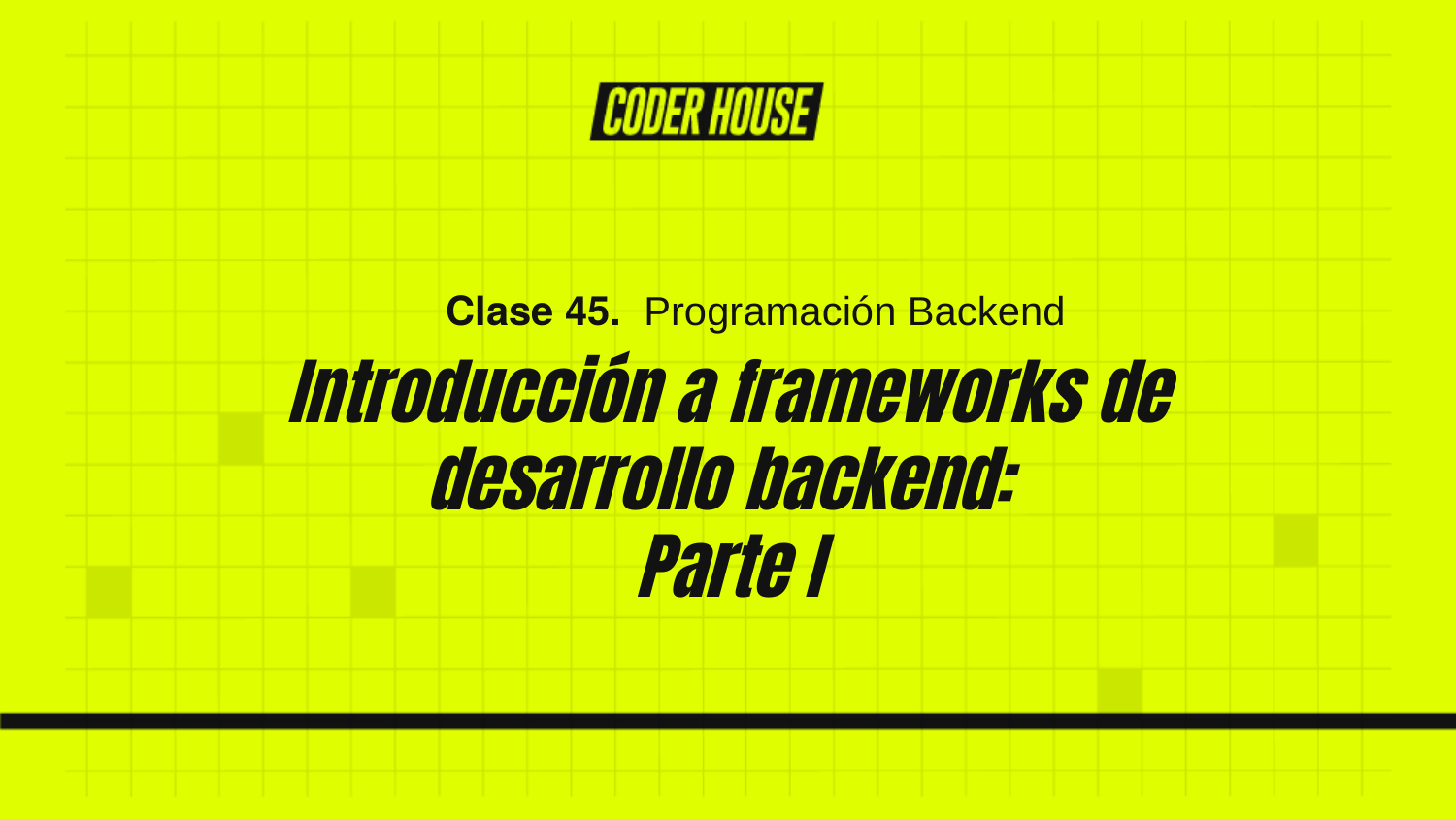

Clase 45.  Programación Backend
Introducción a frameworks de desarrollo backend:
Parte I